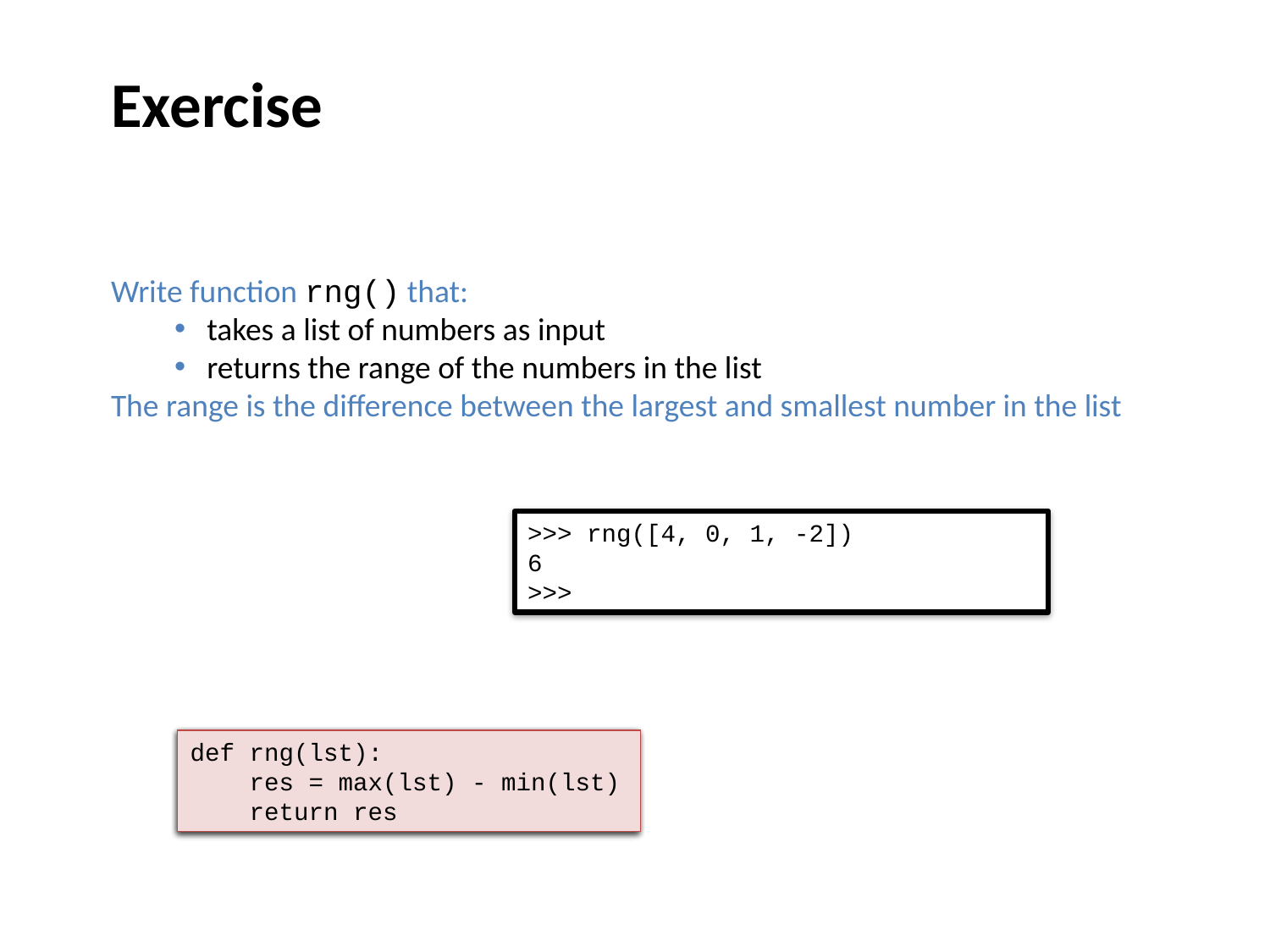

Exercise
Write function rng() that:
takes a list of numbers as input
returns the range of the numbers in the list
The range is the difference between the largest and smallest number in the list
>>> rng([4, 0, 1, -2])
6
>>>
def rng(lst):

def rng(lst):
    res = max(lst) - min(lst)

def rng(lst):
    res = max(lst) - min(lst)
    return res